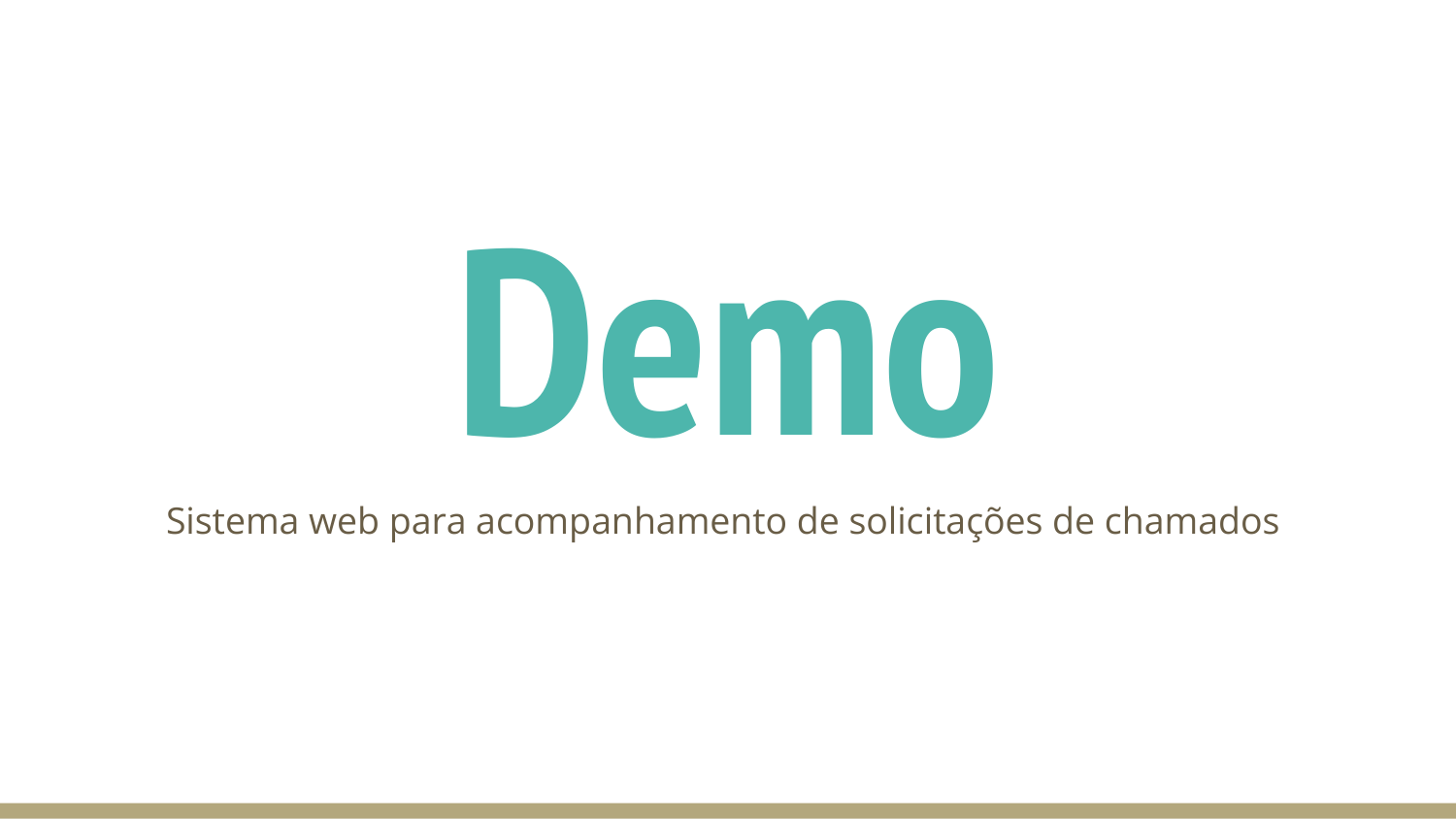

# Demo
Sistema web para acompanhamento de solicitações de chamados